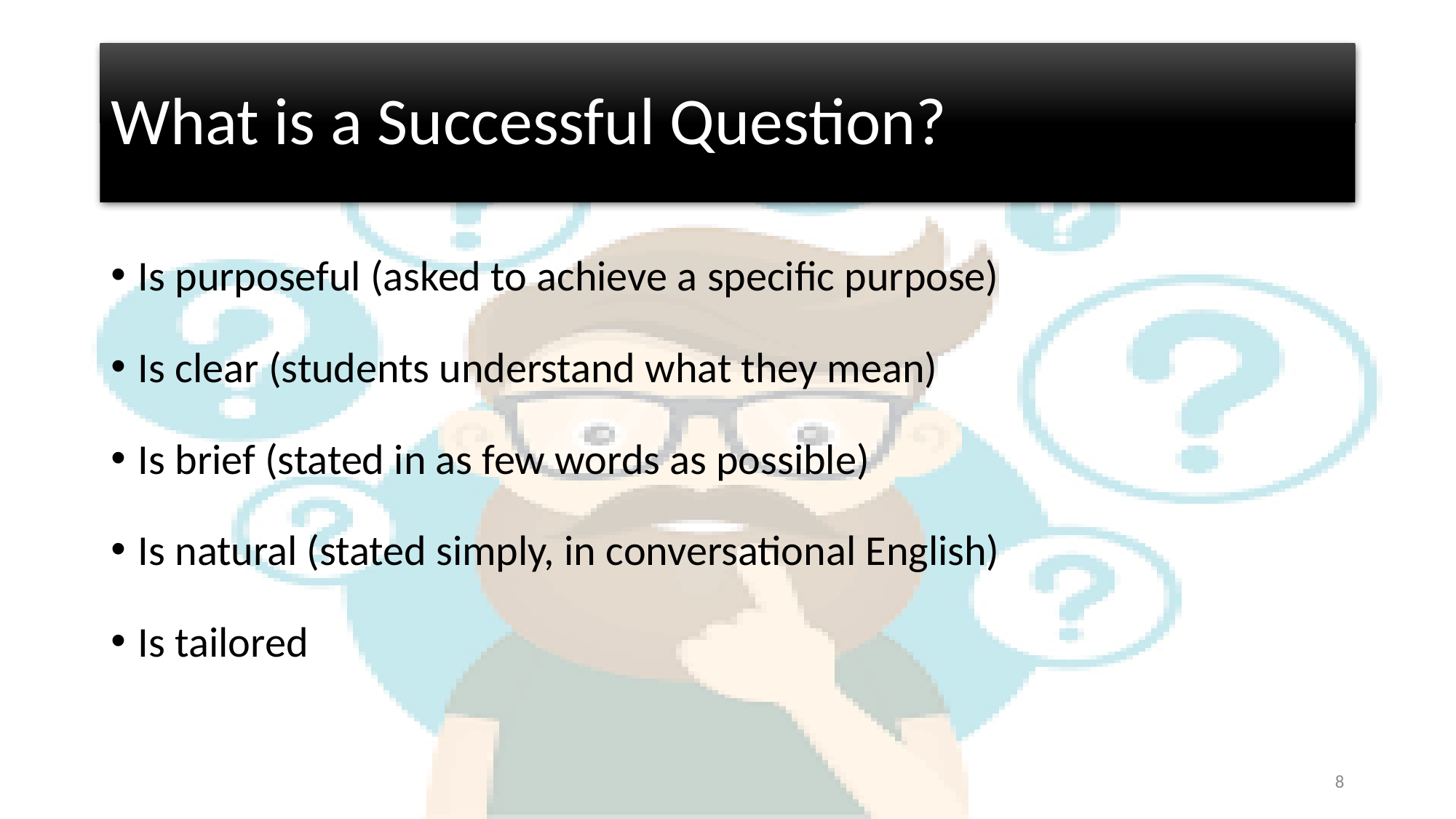

# What is a Successful Question?
Is purposeful (asked to achieve a specific purpose)
Is clear (students understand what they mean)
Is brief (stated in as few words as possible)
Is natural (stated simply, in conversational English)
Is tailored
8